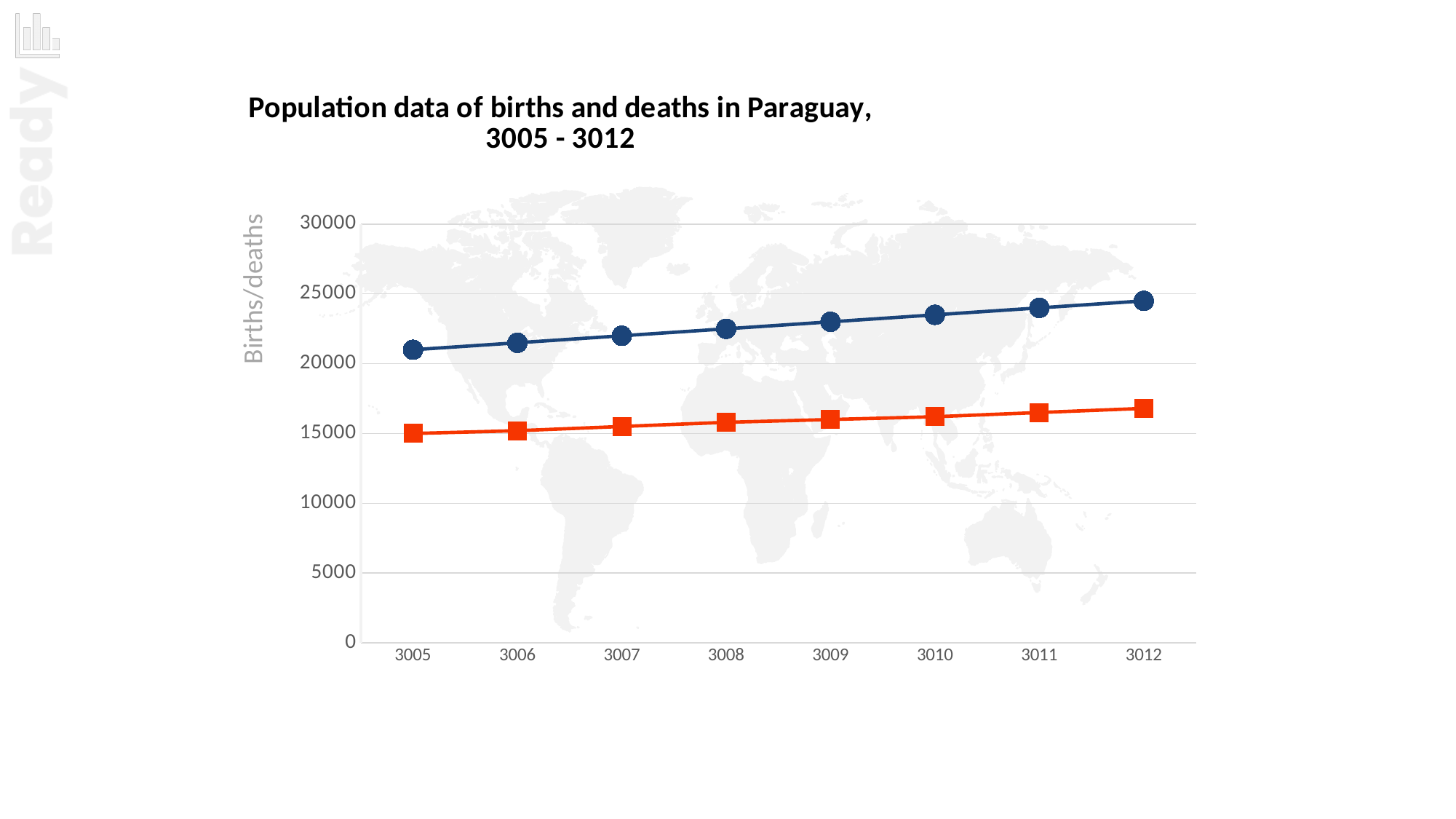

1. Add a line chart with the data
2. Add a data table with all the details below, remove the legend
3. Format the Birth „Marker” marks to be big (12) circles
4. Format the Deaths „Marker” marks to be big (12) rectangles
5. Consider a different color for deaths

### Chart: Population data of births and deaths in Paraguay, 3005 - 3012

| Category | Births | Deaths |
|---|---|---|
| 3005 | 21000.0 | 15000.0 |
| 3006 | 21500.0 | 15200.0 |
| 3007 | 22000.0 | 15500.0 |
| 3008 | 22500.0 | 15800.0 |
| 3009 | 23000.0 | 16000.0 |
| 3010 | 23500.0 | 16200.0 |
| 3011 | 24000.0 | 16500.0 |
| 3012 | 24500.0 | 16800.0 |

Births/deaths